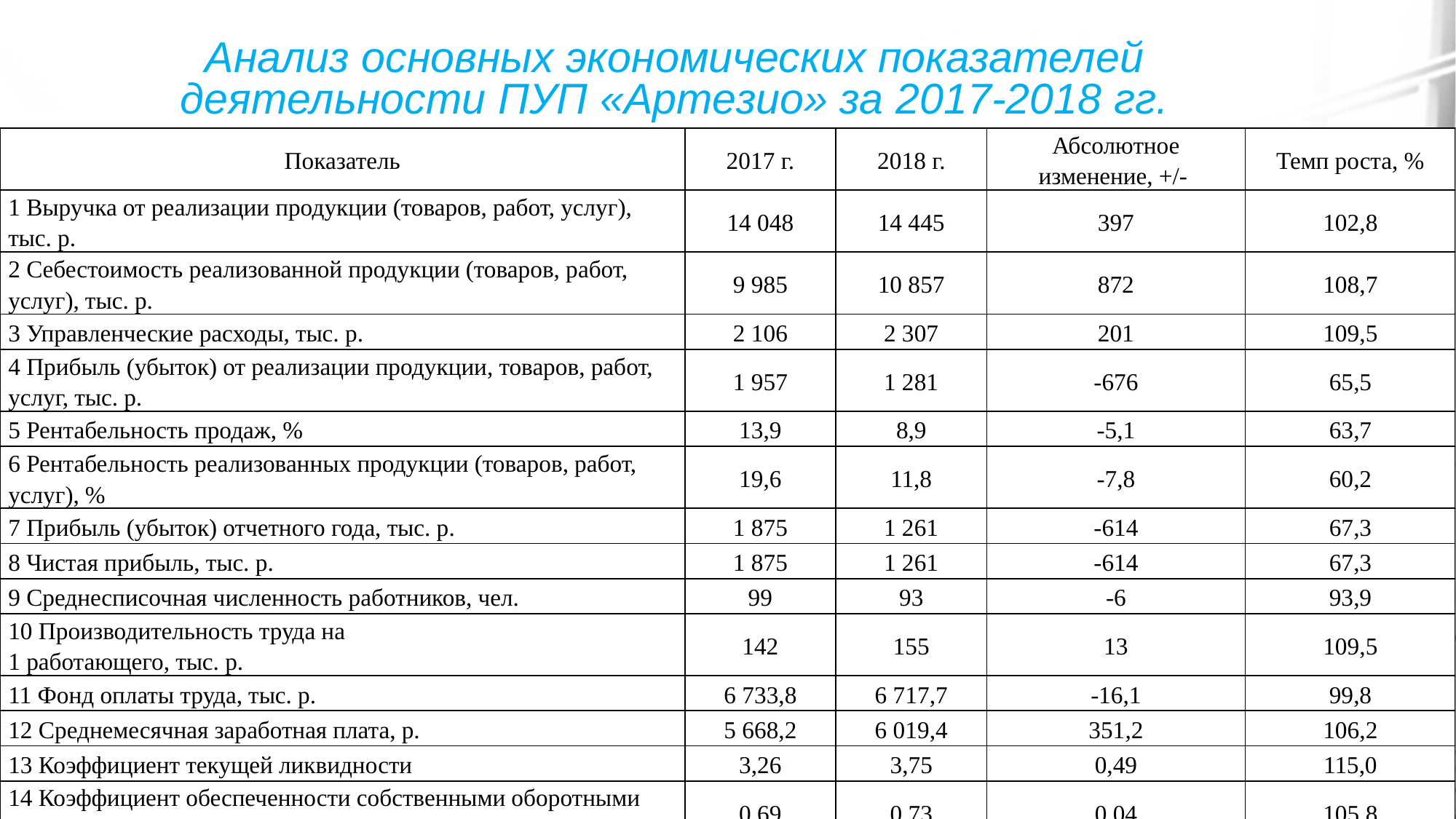

# Анализ основных экономических показателей деятельности ПУП «Артезио» за 2017-2018 гг.
| Показатель | 2017 г. | 2018 г. | Абсолютное изменение, +/- | Темп роста, % |
| --- | --- | --- | --- | --- |
| 1 Выручка от реализации продукции (товаров, работ, услуг), тыс. р. | 14 048 | 14 445 | 397 | 102,8 |
| 2 Себестоимость реализованной продукции (товаров, работ, услуг), тыс. р. | 9 985 | 10 857 | 872 | 108,7 |
| 3 Управленческие расходы, тыс. р. | 2 106 | 2 307 | 201 | 109,5 |
| 4 Прибыль (убыток) от реализации продукции, товаров, работ, услуг, тыс. р. | 1 957 | 1 281 | -676 | 65,5 |
| 5 Рентабельность продаж, % | 13,9 | 8,9 | -5,1 | 63,7 |
| 6 Рентабельность реализованных продукции (товаров, работ, услуг), % | 19,6 | 11,8 | -7,8 | 60,2 |
| 7 Прибыль (убыток) отчетного года, тыс. р. | 1 875 | 1 261 | -614 | 67,3 |
| 8 Чистая прибыль, тыс. р. | 1 875 | 1 261 | -614 | 67,3 |
| 9 Среднесписочная численность работников, чел. | 99 | 93 | -6 | 93,9 |
| 10 Производительность труда на 1 работающего, тыс. р. | 142 | 155 | 13 | 109,5 |
| 11 Фонд оплаты труда, тыс. р. | 6 733,8 | 6 717,7 | -16,1 | 99,8 |
| 12 Среднемесячная заработная плата, р. | 5 668,2 | 6 019,4 | 351,2 | 106,2 |
| 13 Коэффициент текущей ликвидности | 3,26 | 3,75 | 0,49 | 115,0 |
| 14 Коэффициент обеспеченности собственными оборотными средствами | 0,69 | 0,73 | 0,04 | 105,8 |